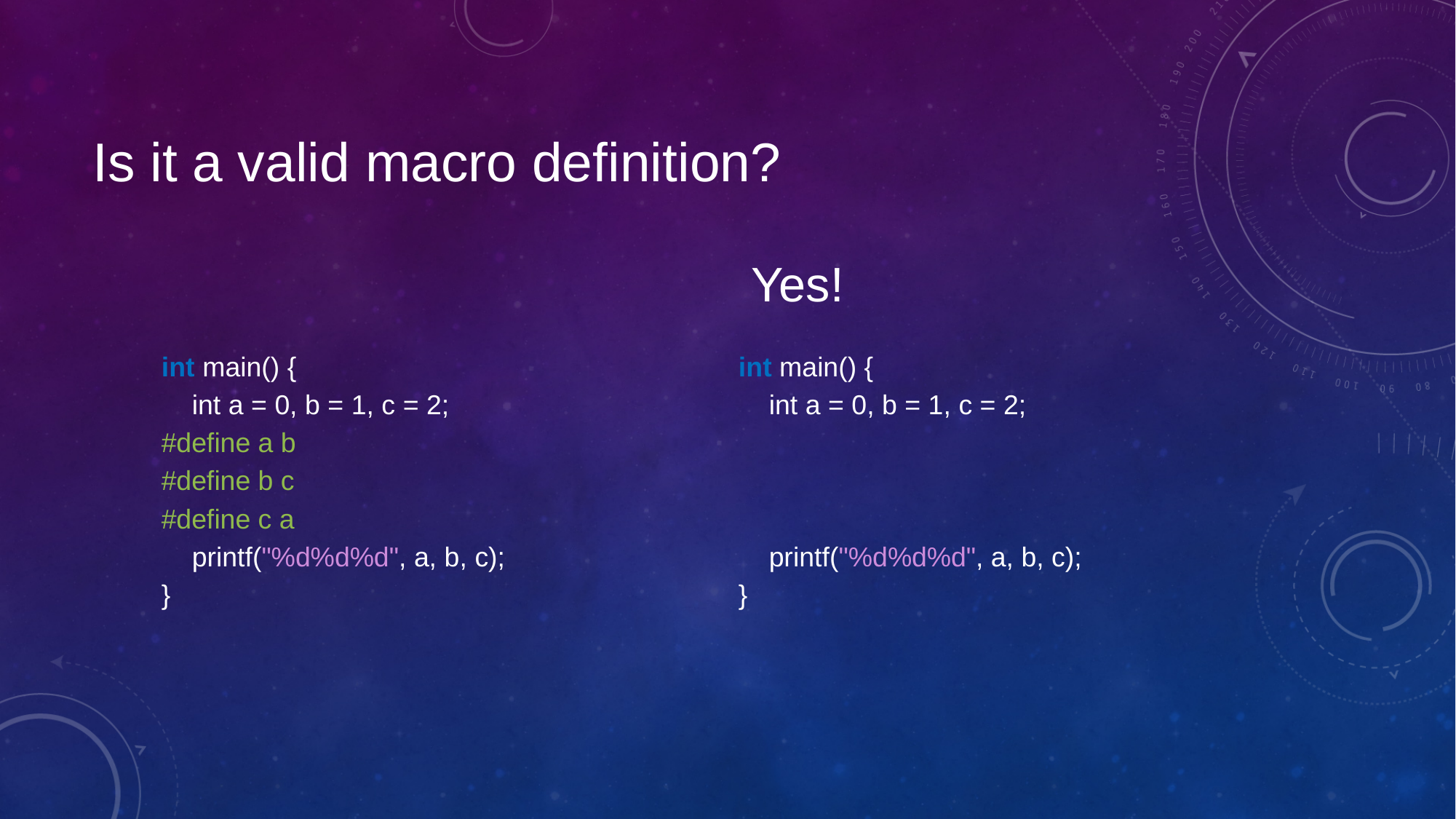

# Is it a valid macro definition?
Yes!
int main() {
    int a = 0, b = 1, c = 2;
#define a b
#define b c
#define c a
    printf("%d%d%d", a, b, c);
}

int main() {
    int a = 0, b = 1, c = 2;

    printf("%d%d%d", a, b, c);
}